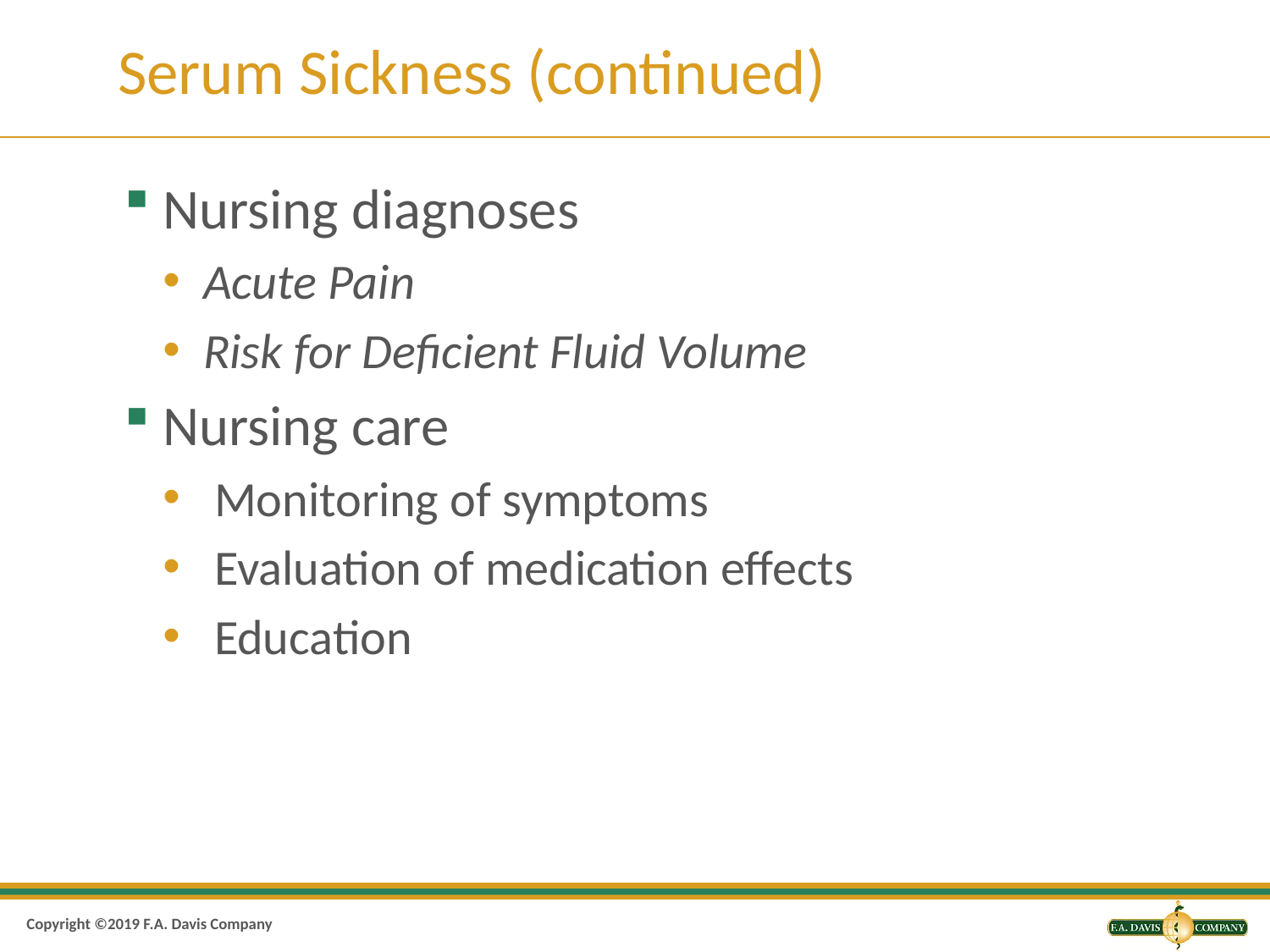

# Serum Sickness (continued)
Nursing diagnoses
Acute Pain
Risk for Deficient Fluid Volume
Nursing care
 Monitoring of symptoms
 Evaluation of medication effects
 Education